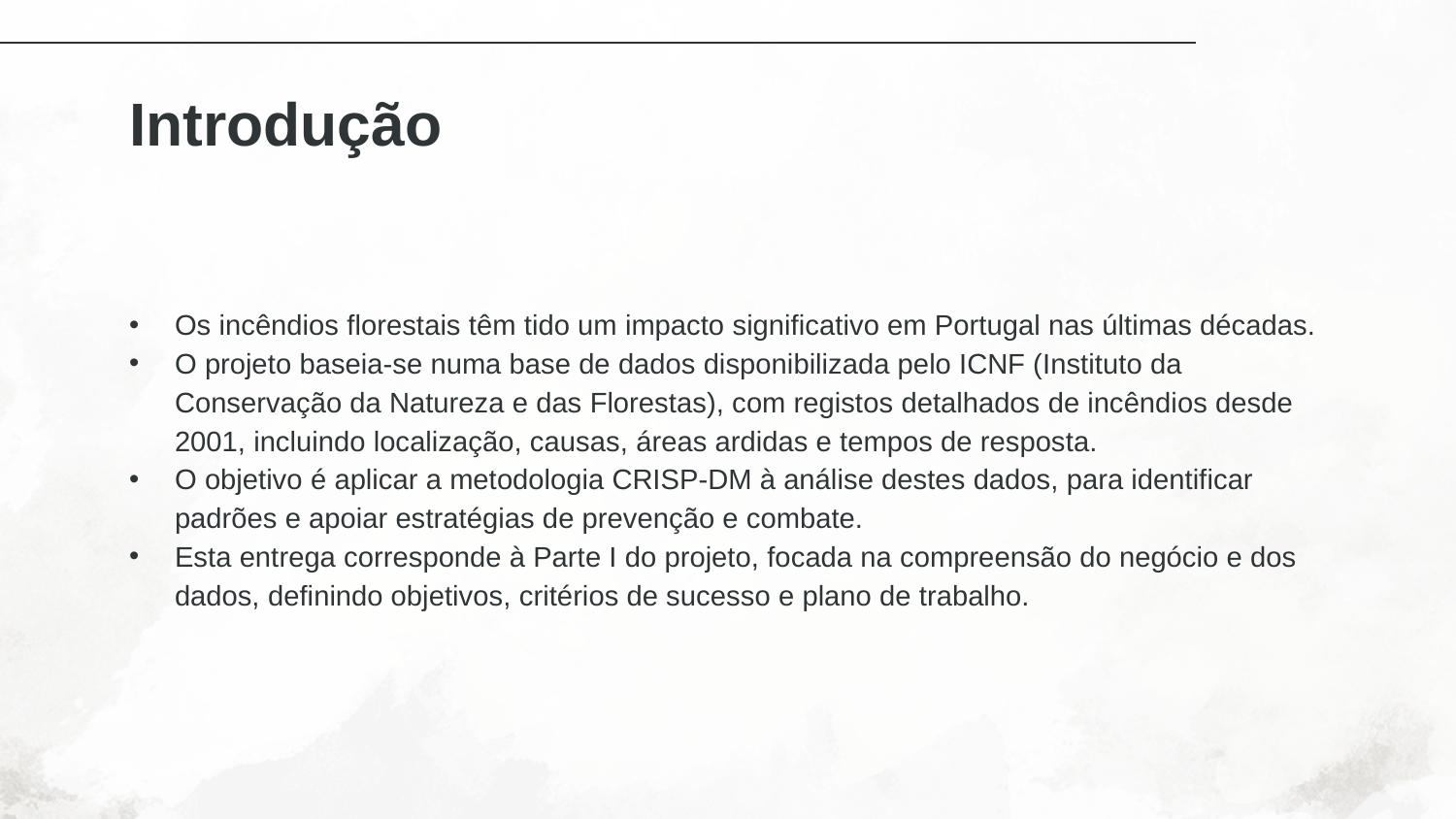

# Introdução

Os incêndios florestais têm tido um impacto significativo em Portugal nas últimas décadas.
O projeto baseia-se numa base de dados disponibilizada pelo ICNF (Instituto da Conservação da Natureza e das Florestas), com registos detalhados de incêndios desde 2001, incluindo localização, causas, áreas ardidas e tempos de resposta.
O objetivo é aplicar a metodologia CRISP-DM à análise destes dados, para identificar padrões e apoiar estratégias de prevenção e combate.
Esta entrega corresponde à Parte I do projeto, focada na compreensão do negócio e dos dados, definindo objetivos, critérios de sucesso e plano de trabalho.